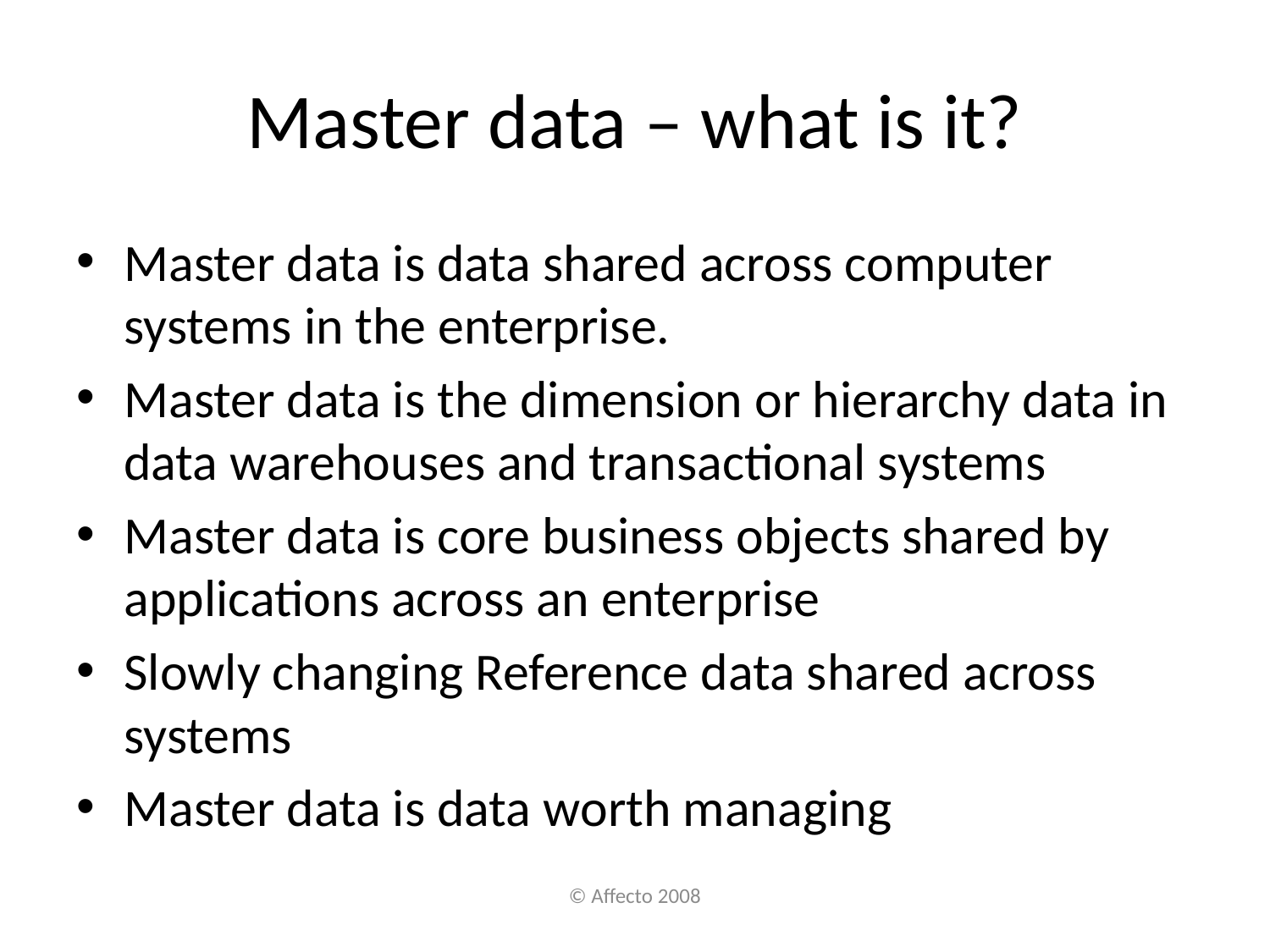

# Master data – what is it?
Master data is data shared across computer systems in the enterprise.
Master data is the dimension or hierarchy data in data warehouses and transactional systems
Master data is core business objects shared by applications across an enterprise
Slowly changing Reference data shared across systems
Master data is data worth managing

© Affecto 2008